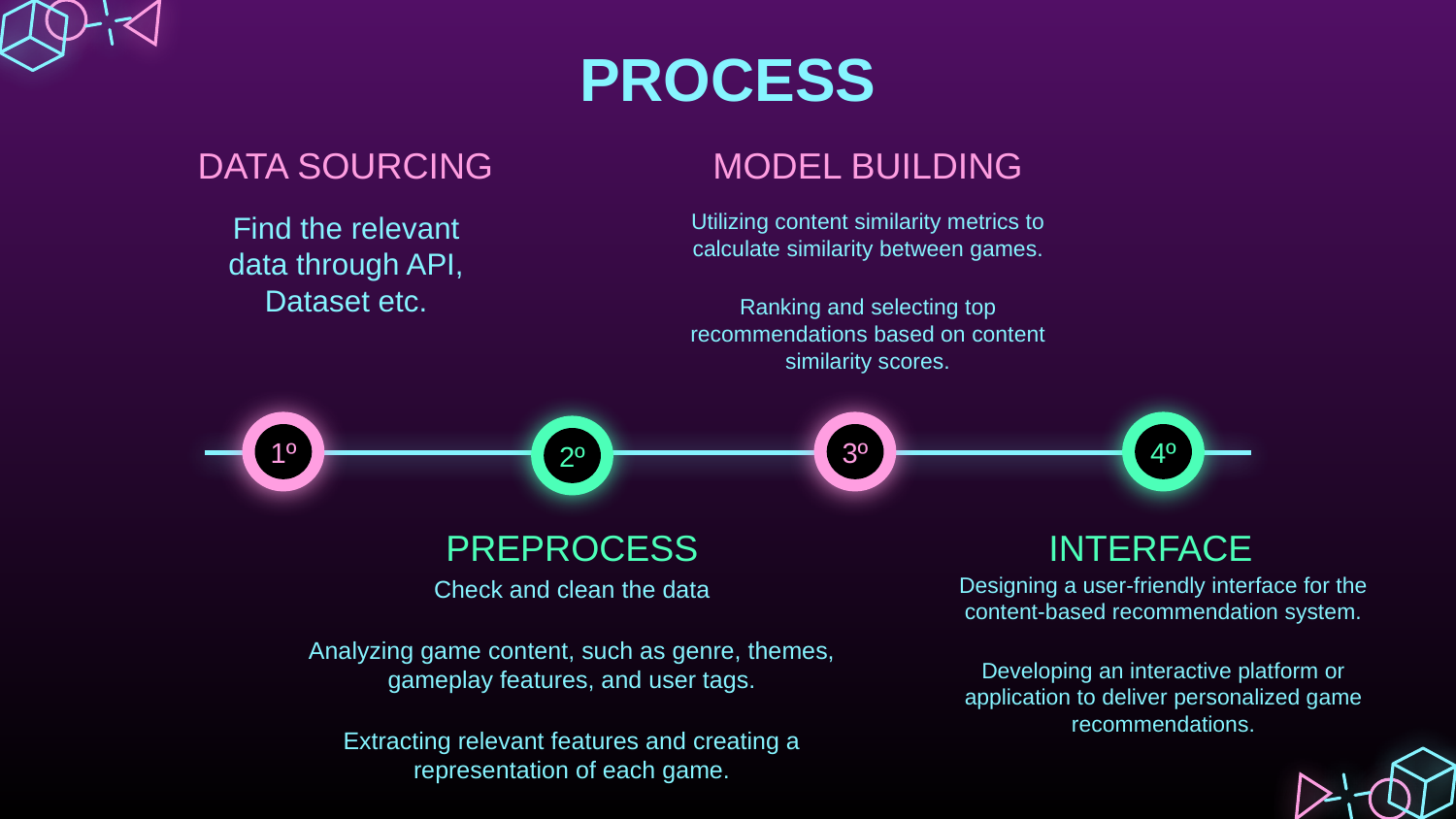

# PROCESS
MODEL BUILDING
DATA SOURCING
Utilizing content similarity metrics to calculate similarity between games.
Ranking and selecting top recommendations based on content similarity scores.
Find the relevant data through API, Dataset etc.

1º

3º

4º

2º
PREPROCESS
INTERFACE
Designing a user-friendly interface for the content-based recommendation system.
Developing an interactive platform or application to deliver personalized game recommendations.
Check and clean the data
Analyzing game content, such as genre, themes, gameplay features, and user tags.
Extracting relevant features and creating a representation of each game.